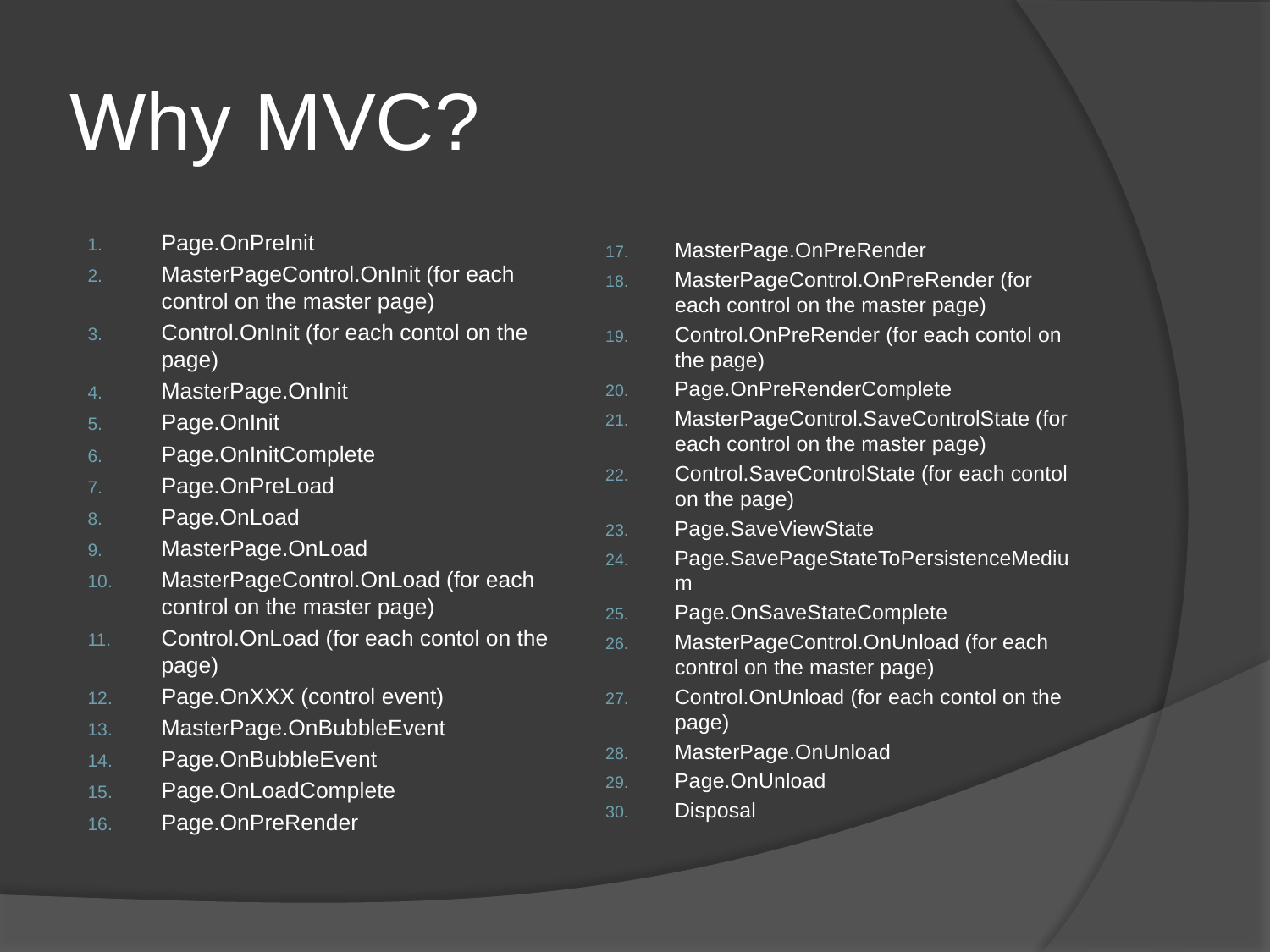

# Why MVC?

MasterPage.OnPreRender
MasterPageControl.OnPreRender (for each control on the master page)
Control.OnPreRender (for each contol on the page)
Page.OnPreRenderComplete
MasterPageControl.SaveControlState (for each control on the master page)
Control.SaveControlState (for each contol on the page)
Page.SaveViewState
Page.SavePageStateToPersistenceMedium
Page.OnSaveStateComplete
MasterPageControl.OnUnload (for each control on the master page)
Control.OnUnload (for each contol on the page)
MasterPage.OnUnload
Page.OnUnload
Disposal

Page.OnPreInit
MasterPageControl.OnInit (for each control on the master page)
Control.OnInit (for each contol on the page)
MasterPage.OnInit
Page.OnInit
Page.OnInitComplete
Page.OnPreLoad
Page.OnLoad
MasterPage.OnLoad
MasterPageControl.OnLoad (for each control on the master page)
Control.OnLoad (for each contol on the page)
Page.OnXXX (control event)
MasterPage.OnBubbleEvent
Page.OnBubbleEvent
Page.OnLoadComplete
Page.OnPreRender